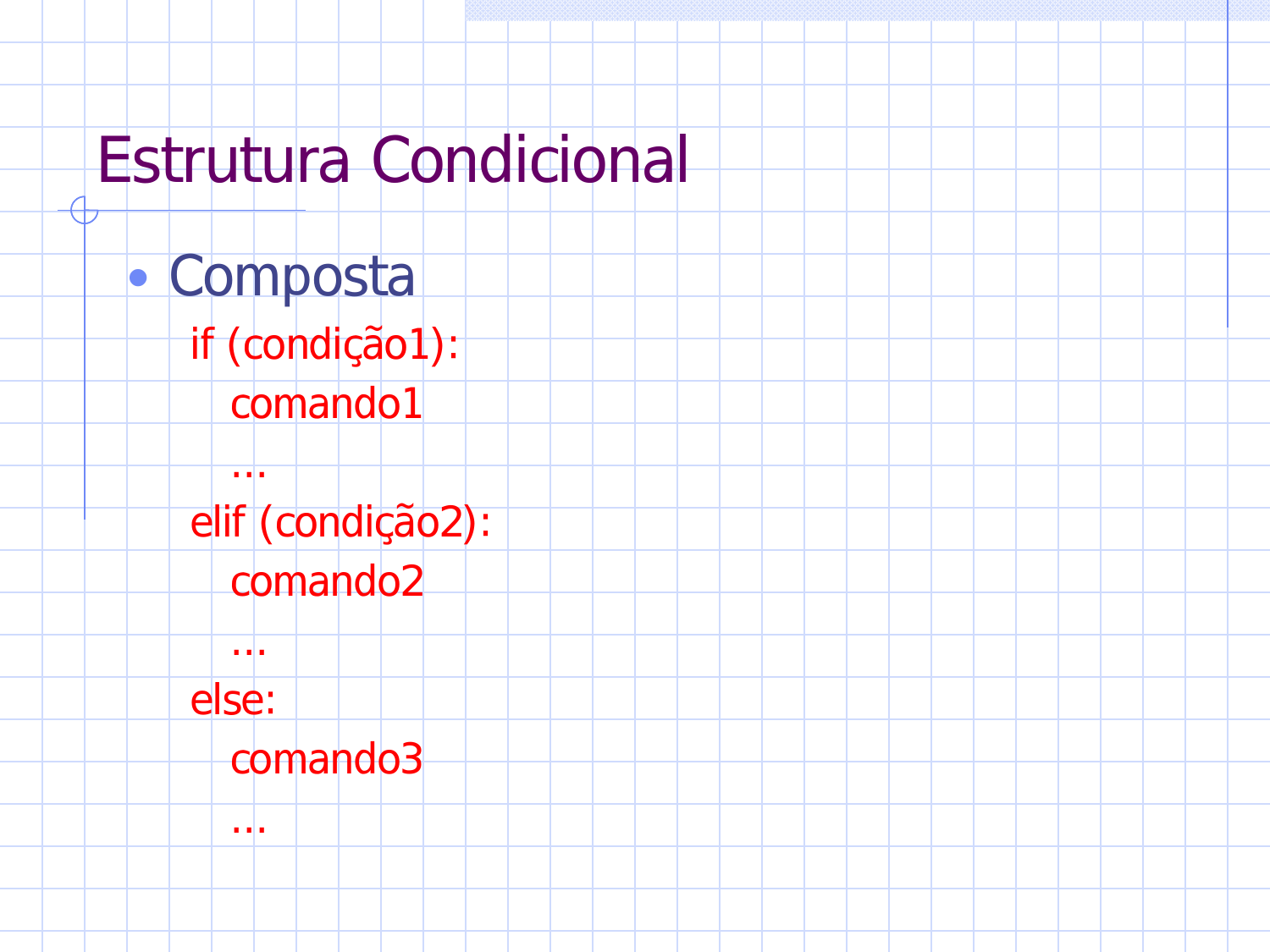

# Estrutura Condicional
 Composta
if (condição1):
	comando1
   ...
elif (condição2):
	comando2
   ...
else:
   comando3
   ...